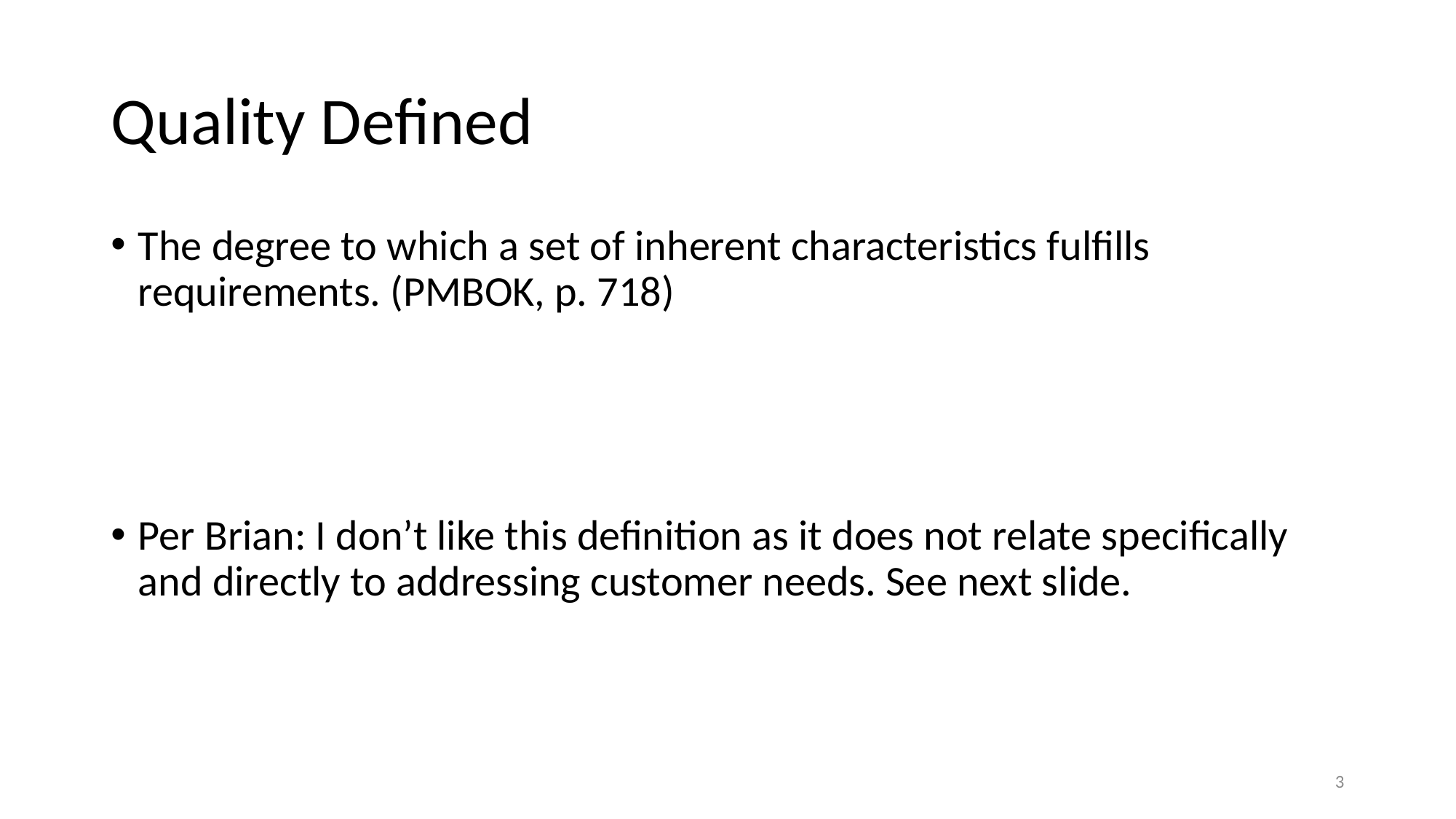

# Quality Defined
The degree to which a set of inherent characteristics fulfills requirements. (PMBOK, p. 718)

Per Brian: I don’t like this definition as it does not relate specifically and directly to addressing customer needs. See next slide.
3